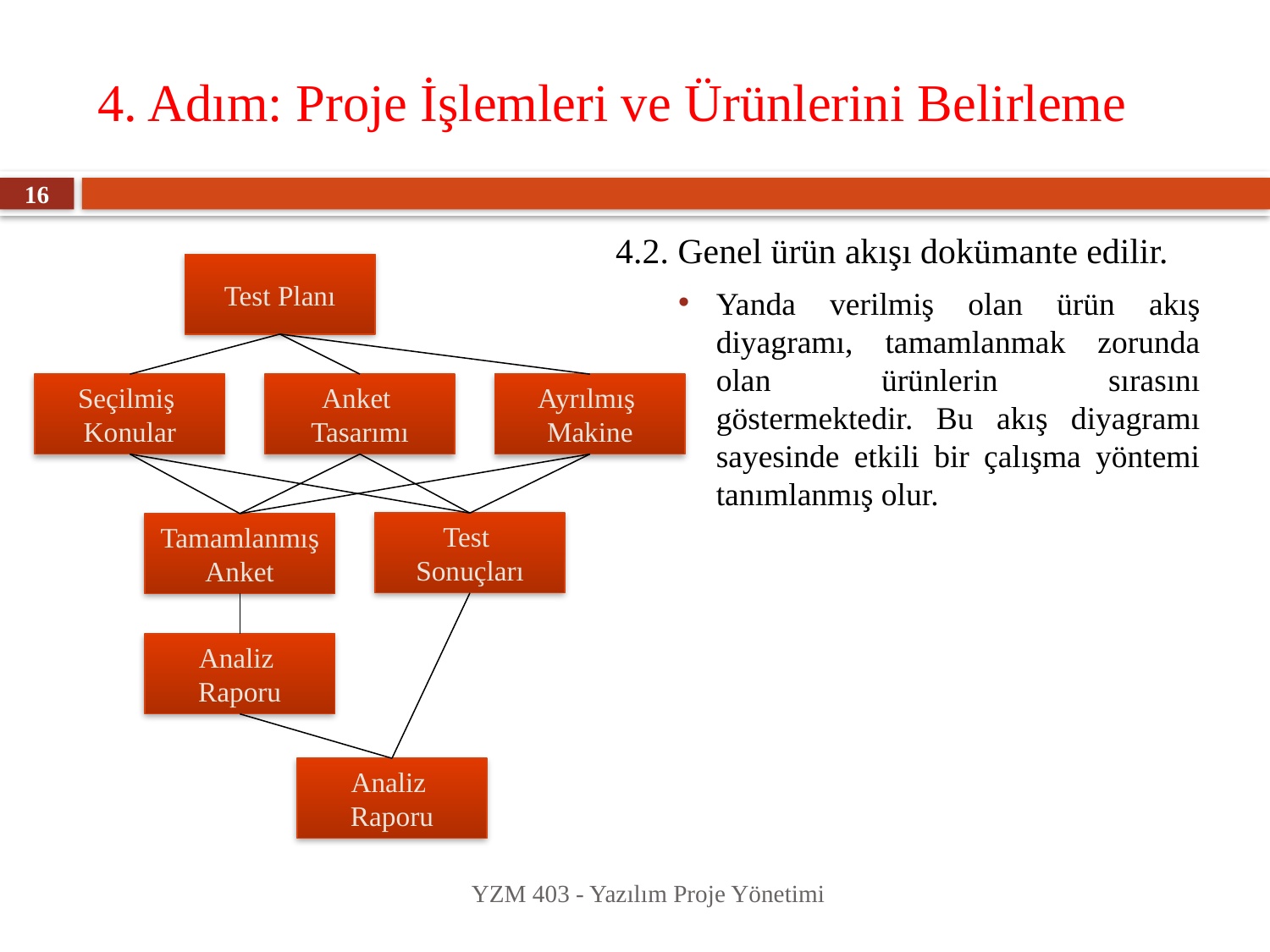

# 4. Adım: Proje İşlemleri ve Ürünlerini Belirleme
16
4.2. Genel ürün akışı dokümante edilir.
Yanda verilmiş olan ürün akış diyagramı, tamamlanmak zorunda olan ürünlerin sırasını göstermektedir. Bu akış diyagramı sayesinde etkili bir çalışma yöntemi tanımlanmış olur.

Test Planı
Seçilmiş
Konular
Anket
Tasarımı
Ayrılmış
Makine
Test
Sonuçları
Tamamlanmış
Anket
Analiz
Raporu
Analiz
Raporu
YZM 403 - Yazılım Proje Yönetimi